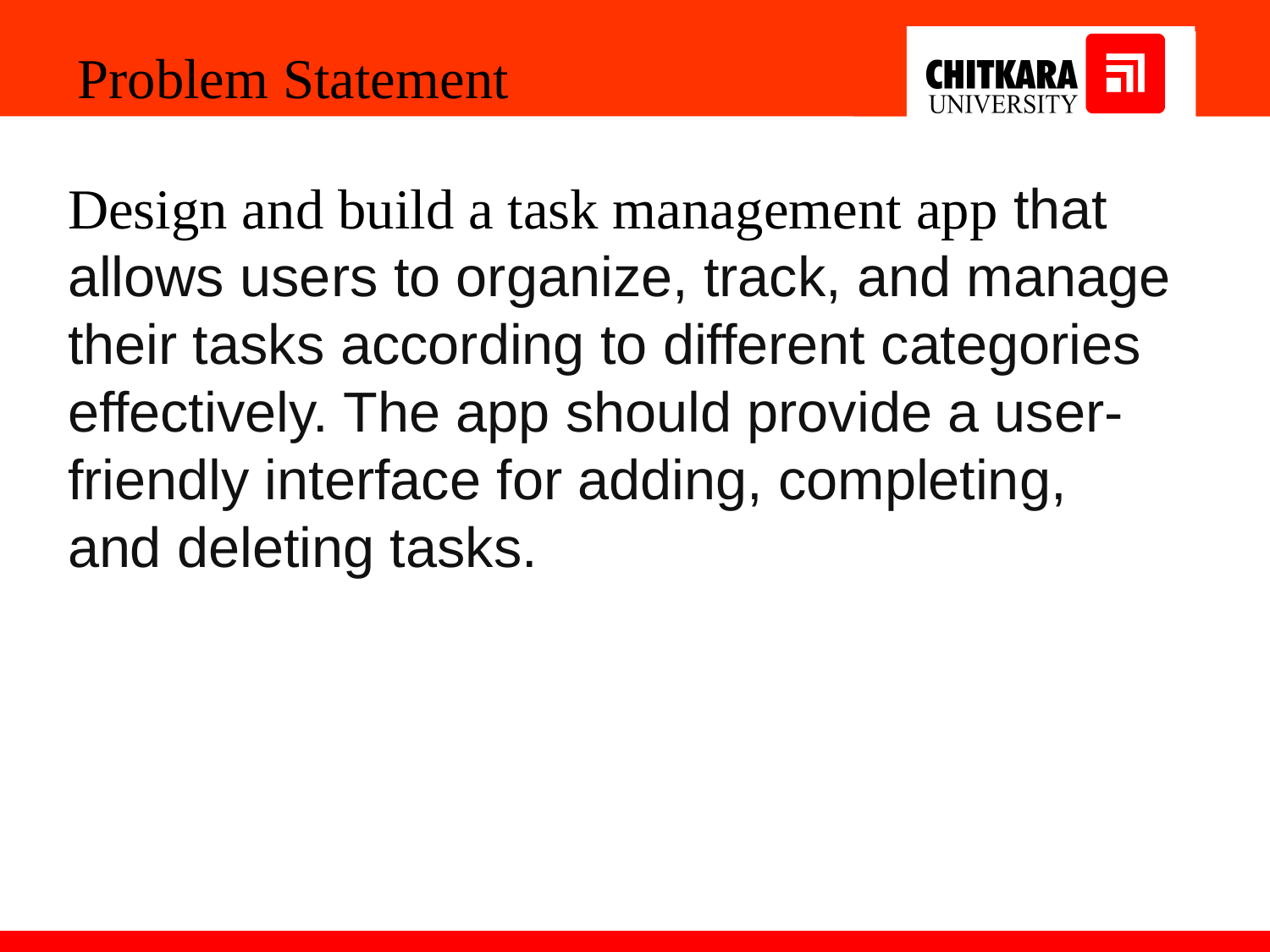

Problem Statement
Design and build a task management app that allows users to organize, track, and manage their tasks according to different categories effectively. The app should provide a user-friendly interface for adding, completing, and deleting tasks.